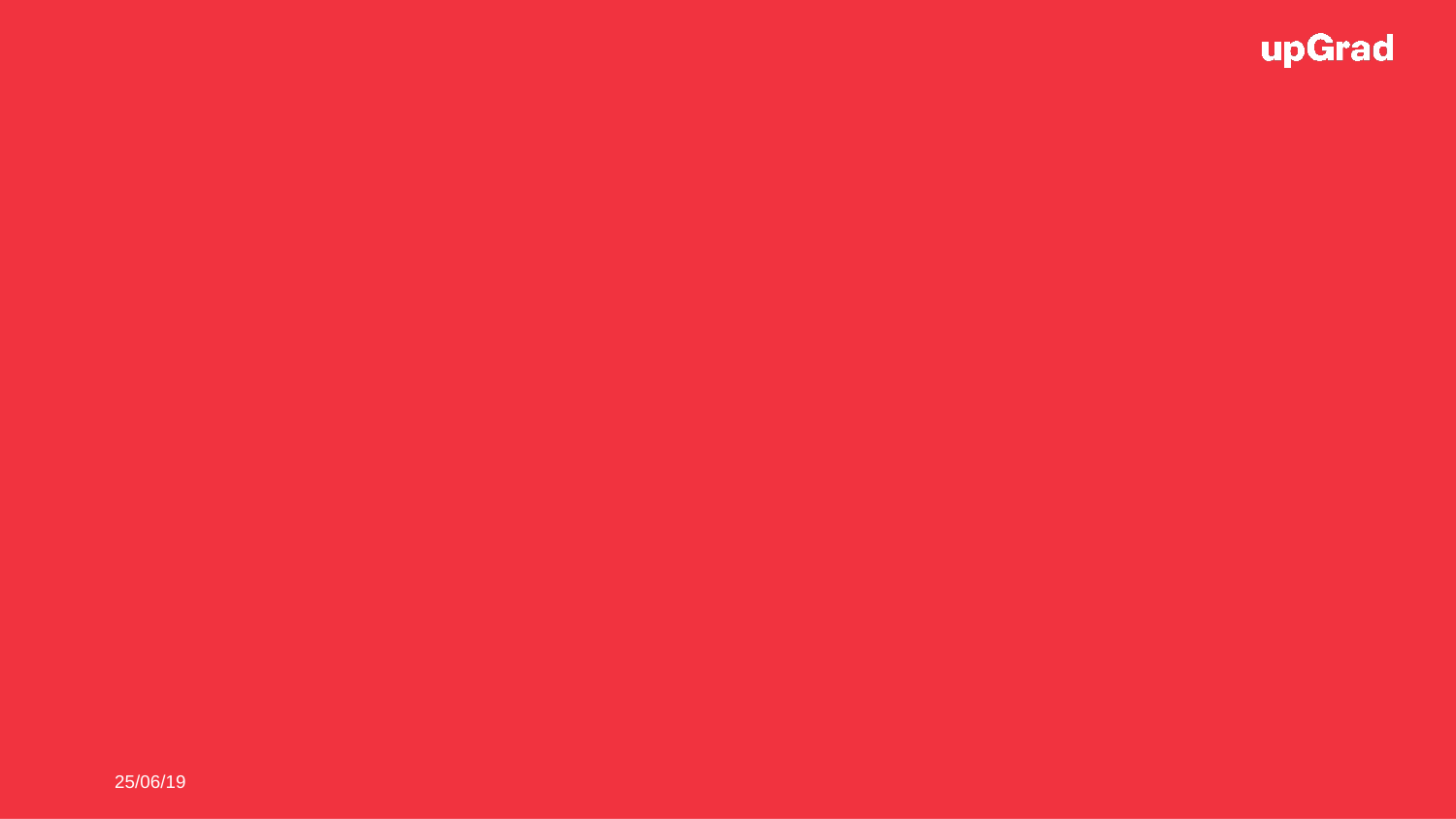

#
25/06/19
Data Science Certification Program
23